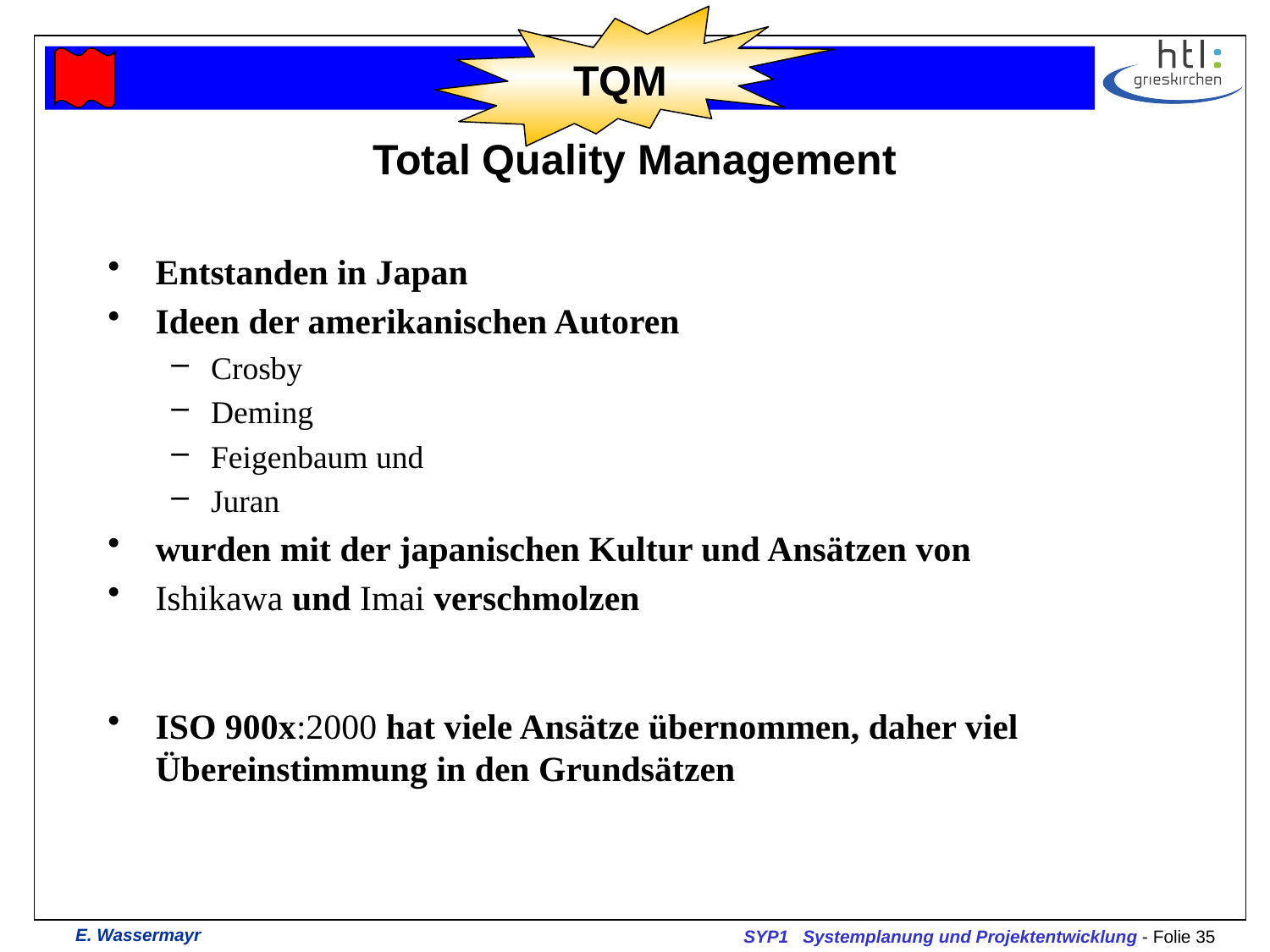

TQM

# Total Quality Management

Entstanden in Japan
Ideen der amerikanischen Autoren
Crosby
Deming
Feigenbaum und
Juran
wurden mit der japanischen Kultur und Ansätzen von
Ishikawa und Imai verschmolzen

ISO 900x:2000 hat viele Ansätze übernommen, daher viel Übereinstimmung in den Grundsätzen